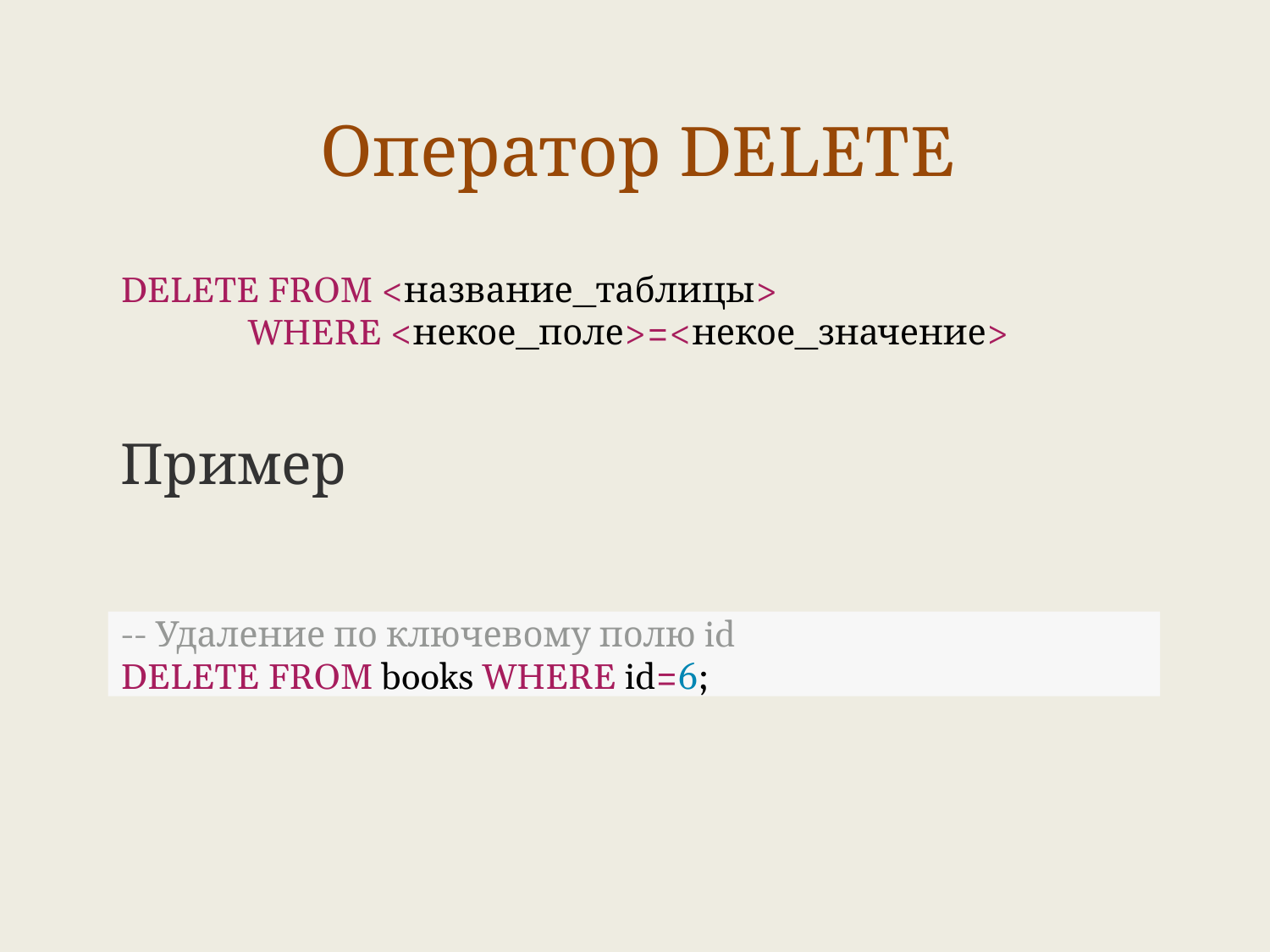

Оператор DELETE
DELETE FROM <название_таблицы>
	WHERE <некое_поле>=<некое_значение>

Пример
-- Удаление по ключевому полю id
DELETE FROM books WHERE id=6;